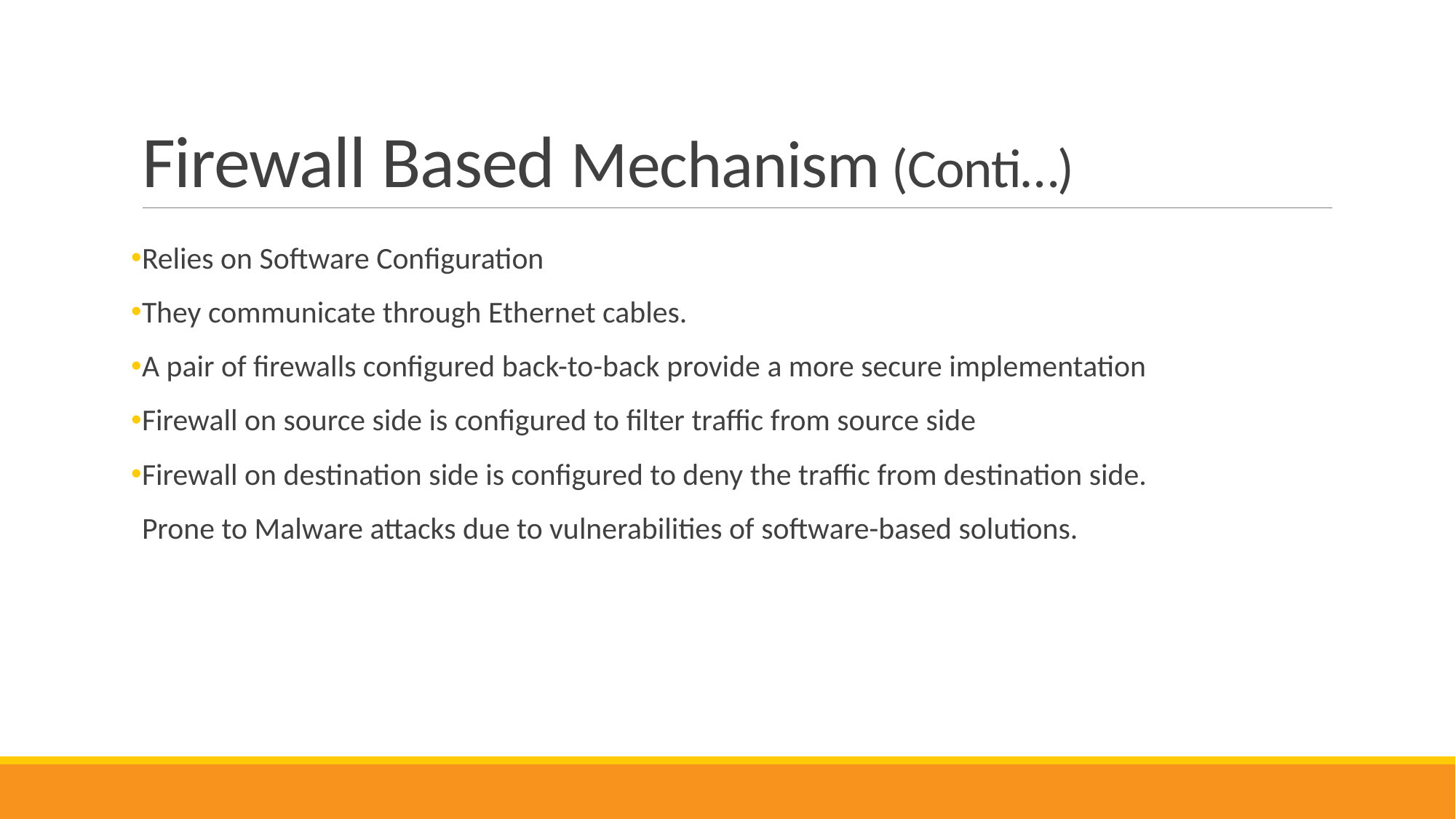

# Firewall Based Mechanism (Conti…)
Relies on Software Configuration
They communicate through Ethernet cables.
A pair of firewalls configured back-to-back provide a more secure implementation
Firewall on source side is configured to filter traffic from source side
Firewall on destination side is configured to deny the traffic from destination side.
Prone to Malware attacks due to vulnerabilities of software-based solutions.